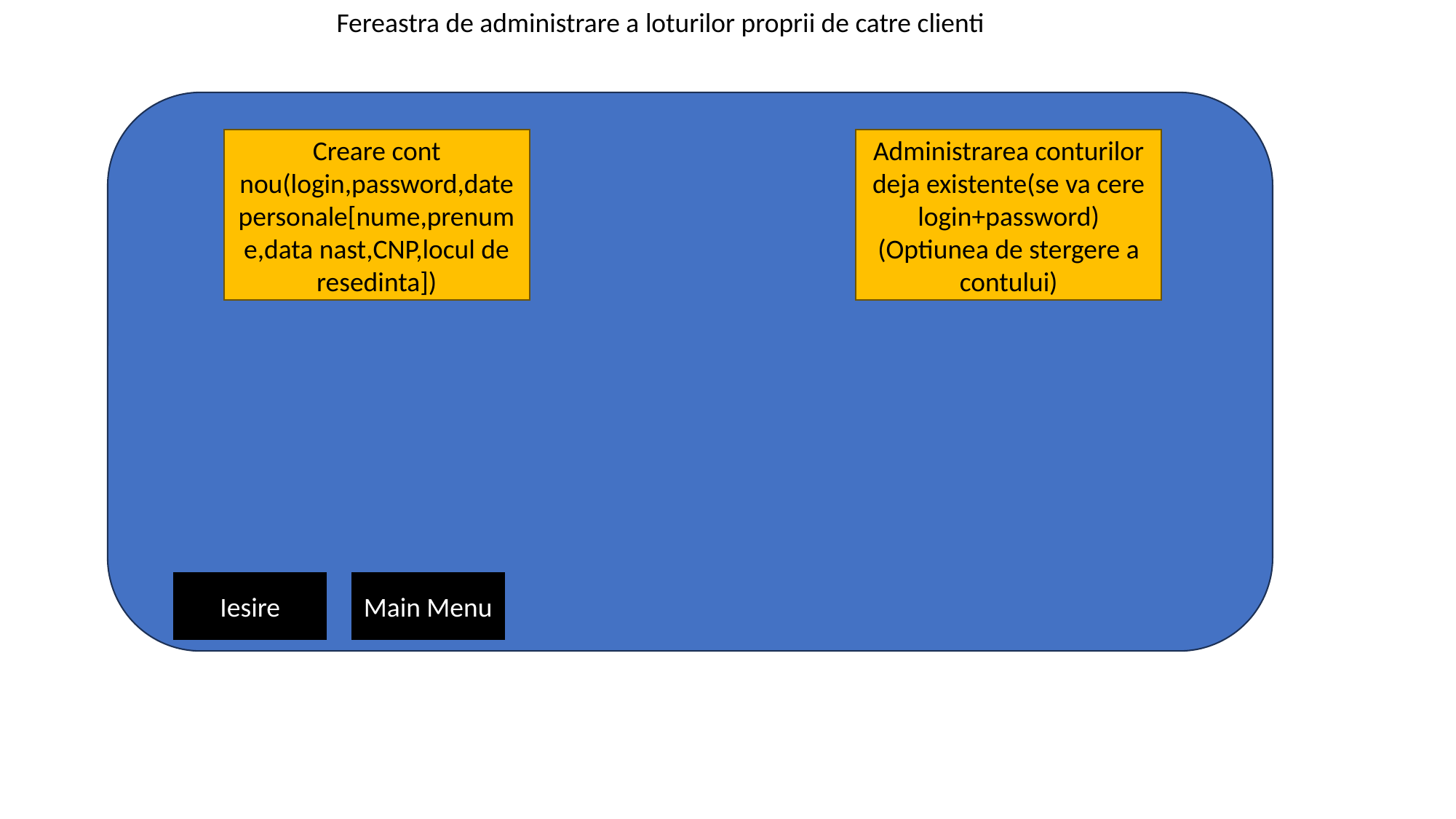

Fereastra de administrare a loturilor proprii de catre clienti

Administrarea conturilor deja existente(se va cere login+password)
(Optiunea de stergere a contului)
Creare cont nou(login,password,date personale[nume,prenume,data nast,CNP,locul de resedinta])
Iesire
Main Menu